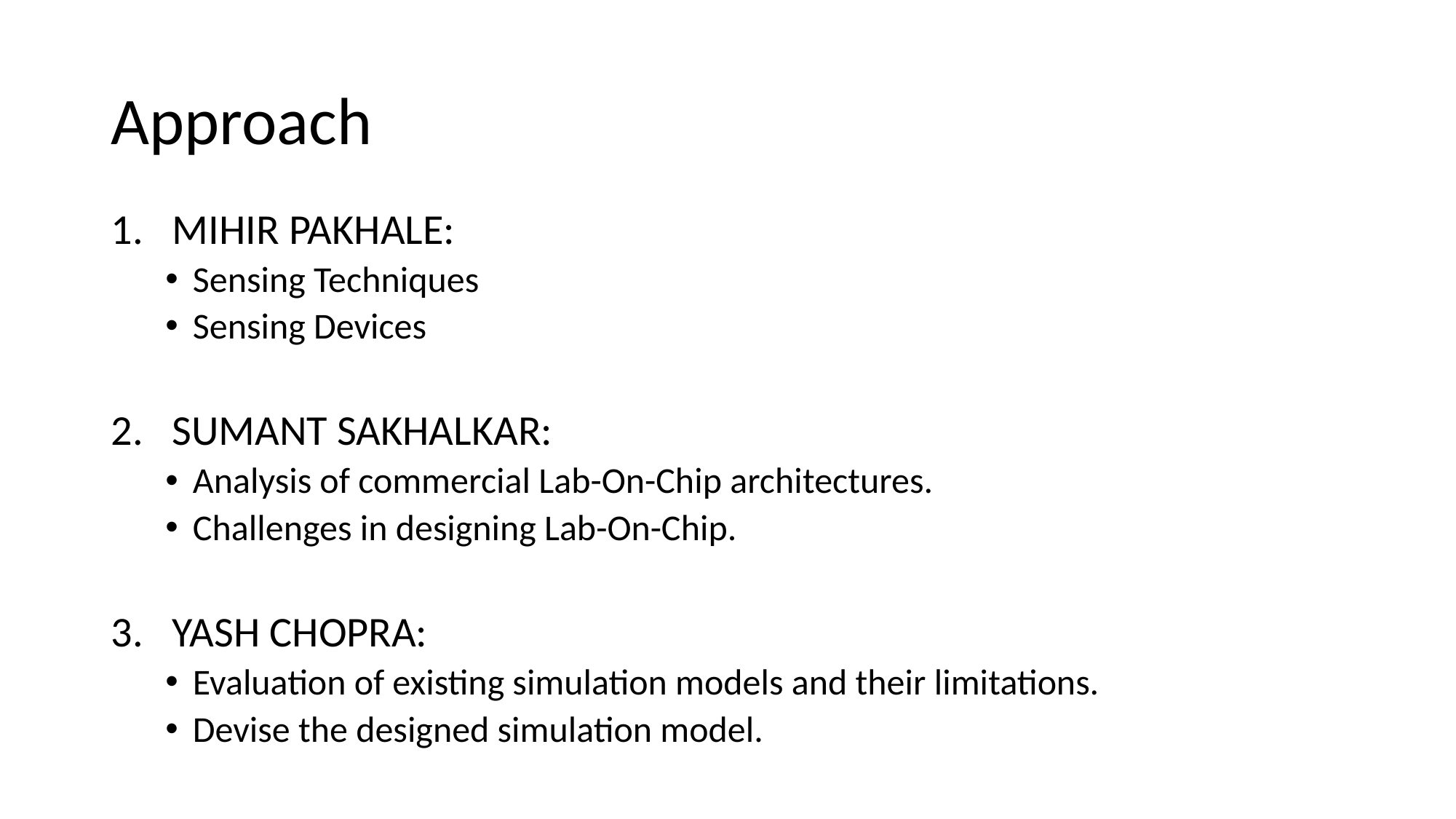

# Approach
MIHIR PAKHALE:
Sensing Techniques
Sensing Devices

SUMANT SAKHALKAR:
Analysis of commercial Lab-On-Chip architectures.
Challenges in designing Lab-On-Chip.

YASH CHOPRA:
Evaluation of existing simulation models and their limitations.
Devise the designed simulation model.